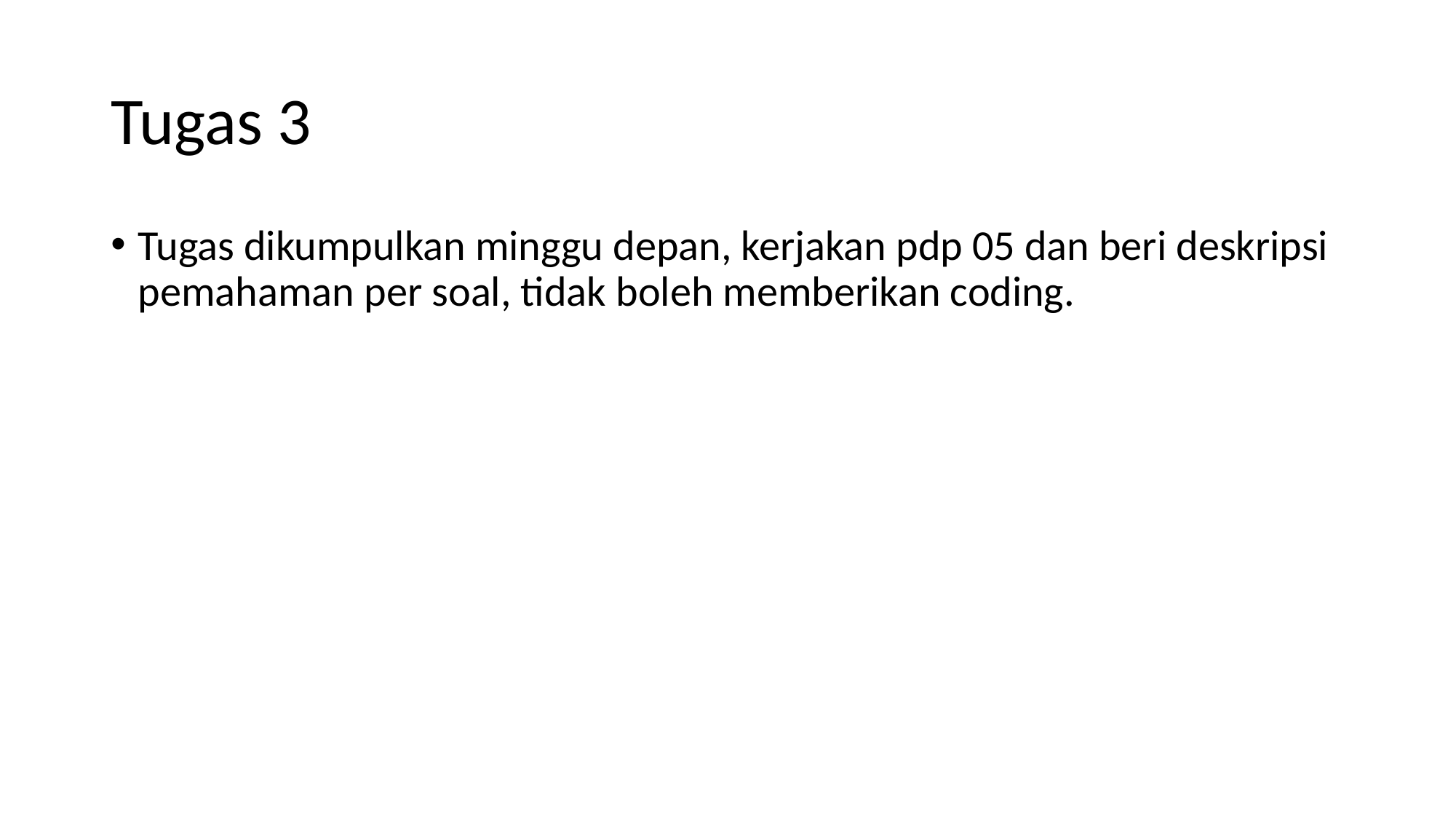

# Tugas 3
Tugas dikumpulkan minggu depan, kerjakan pdp 05 dan beri deskripsi pemahaman per soal, tidak boleh memberikan coding.